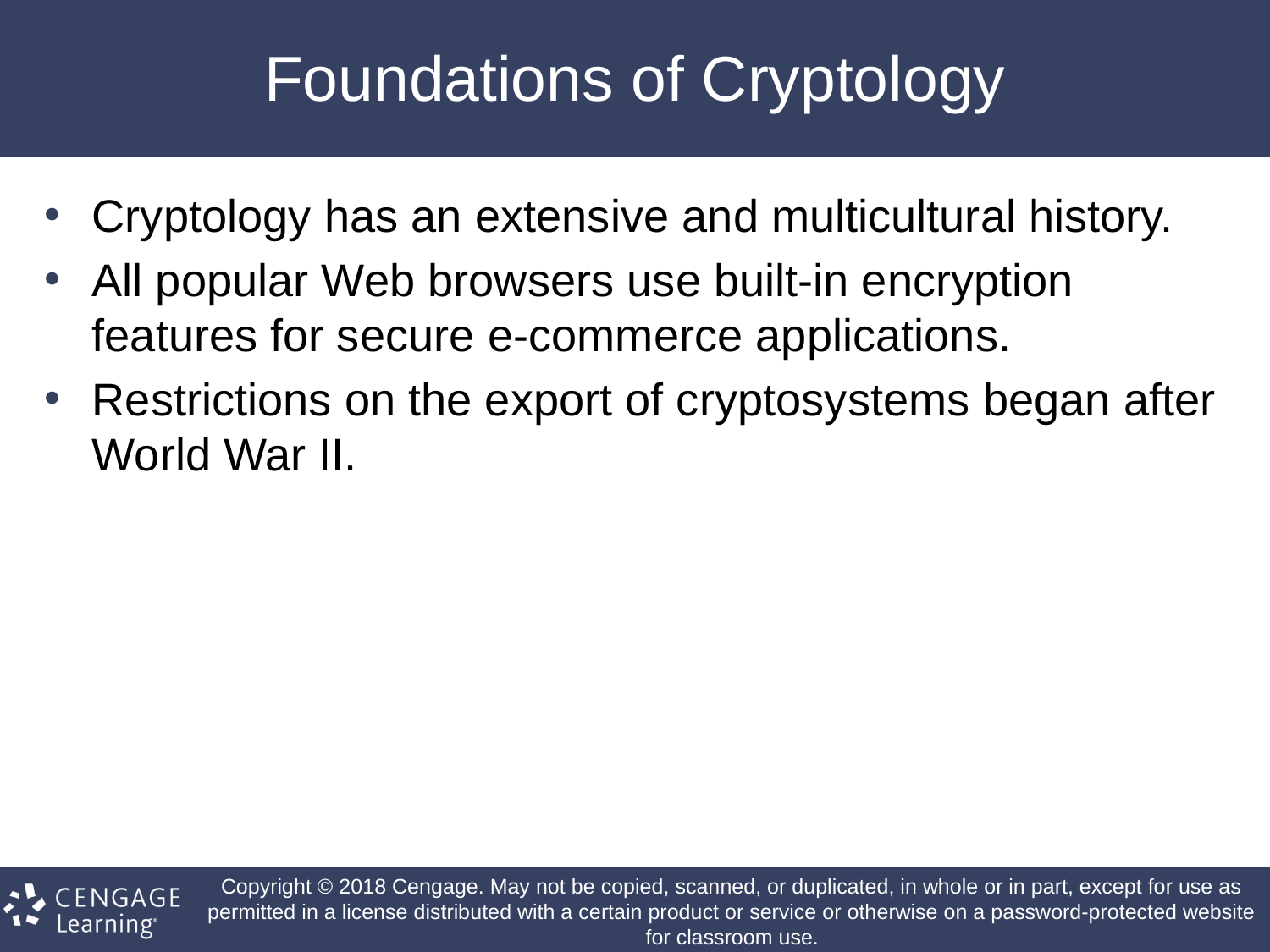

# Foundations of Cryptology
Cryptology has an extensive and multicultural history.
All popular Web browsers use built-in encryption features for secure e-commerce applications.
Restrictions on the export of cryptosystems began after World War II.